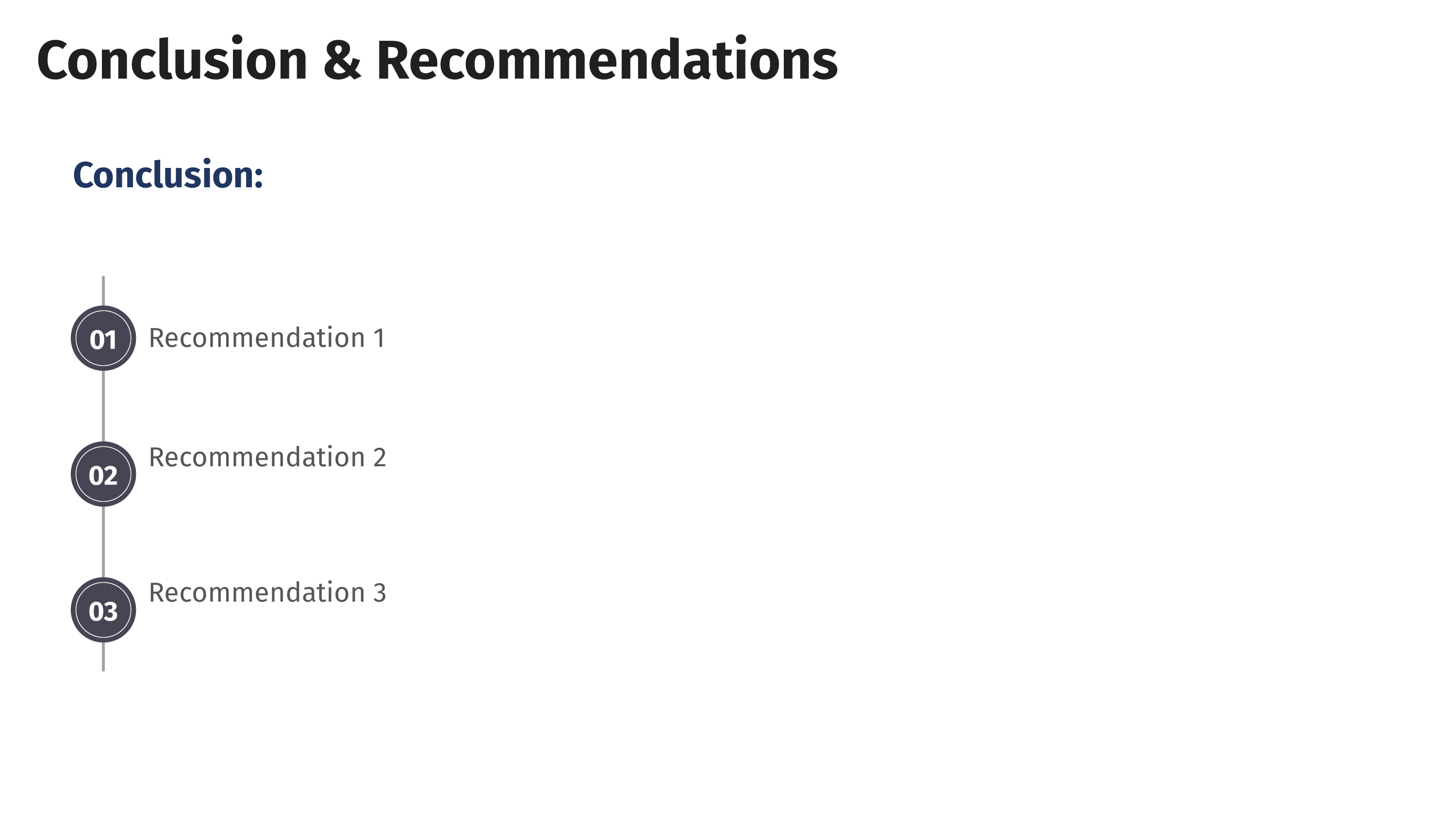

Conclusion & Recommendations
Conclusion:

01

Recommendation 1
Recommendation 2
02

Recommendation 3
03